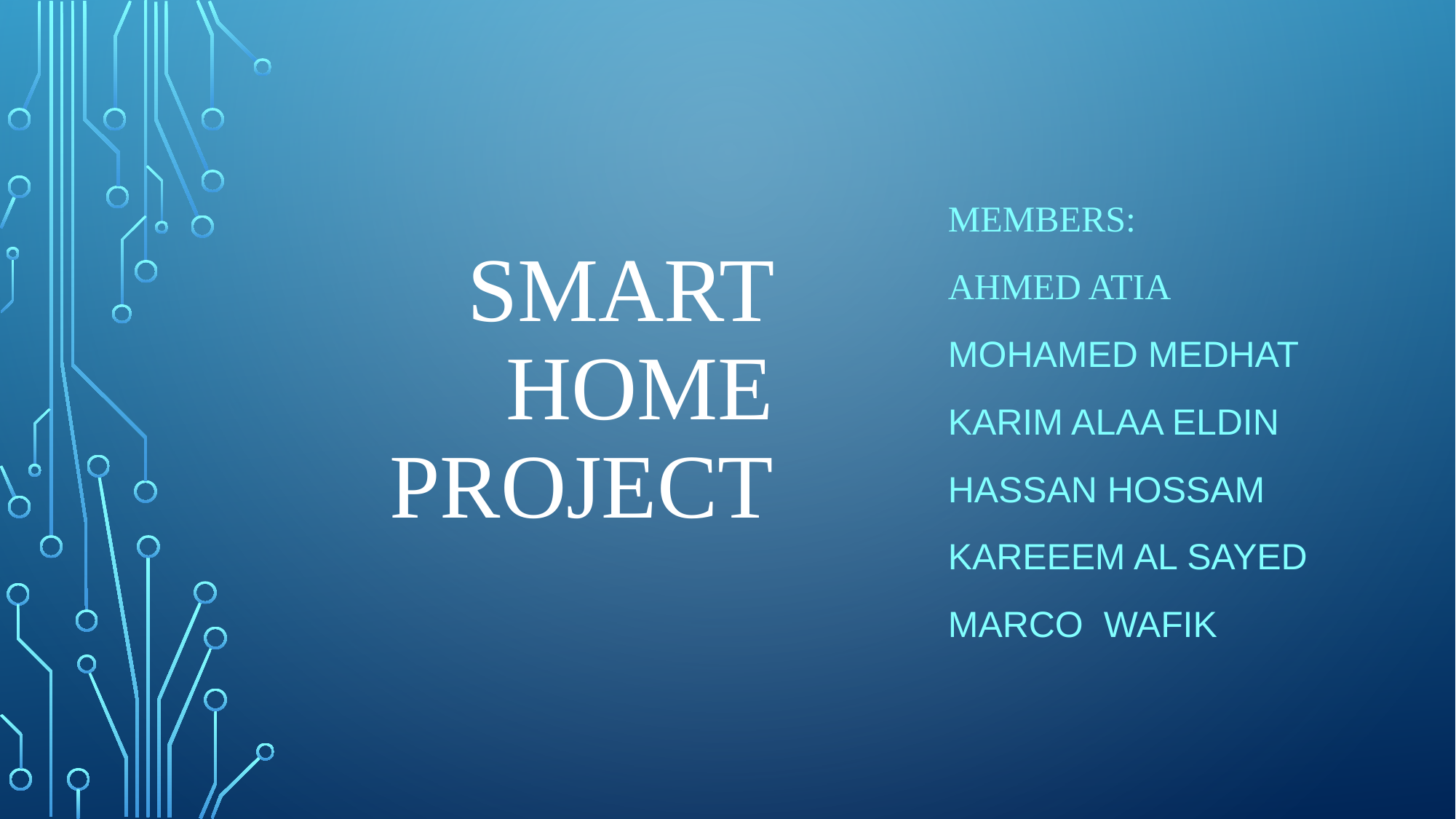

# Smart Home Project
Members:
Ahmed Atia
Mohamed Medhat
Karim alaa eldin
Hassan Hossam
Kareeem al sayed
Marco  Wafik